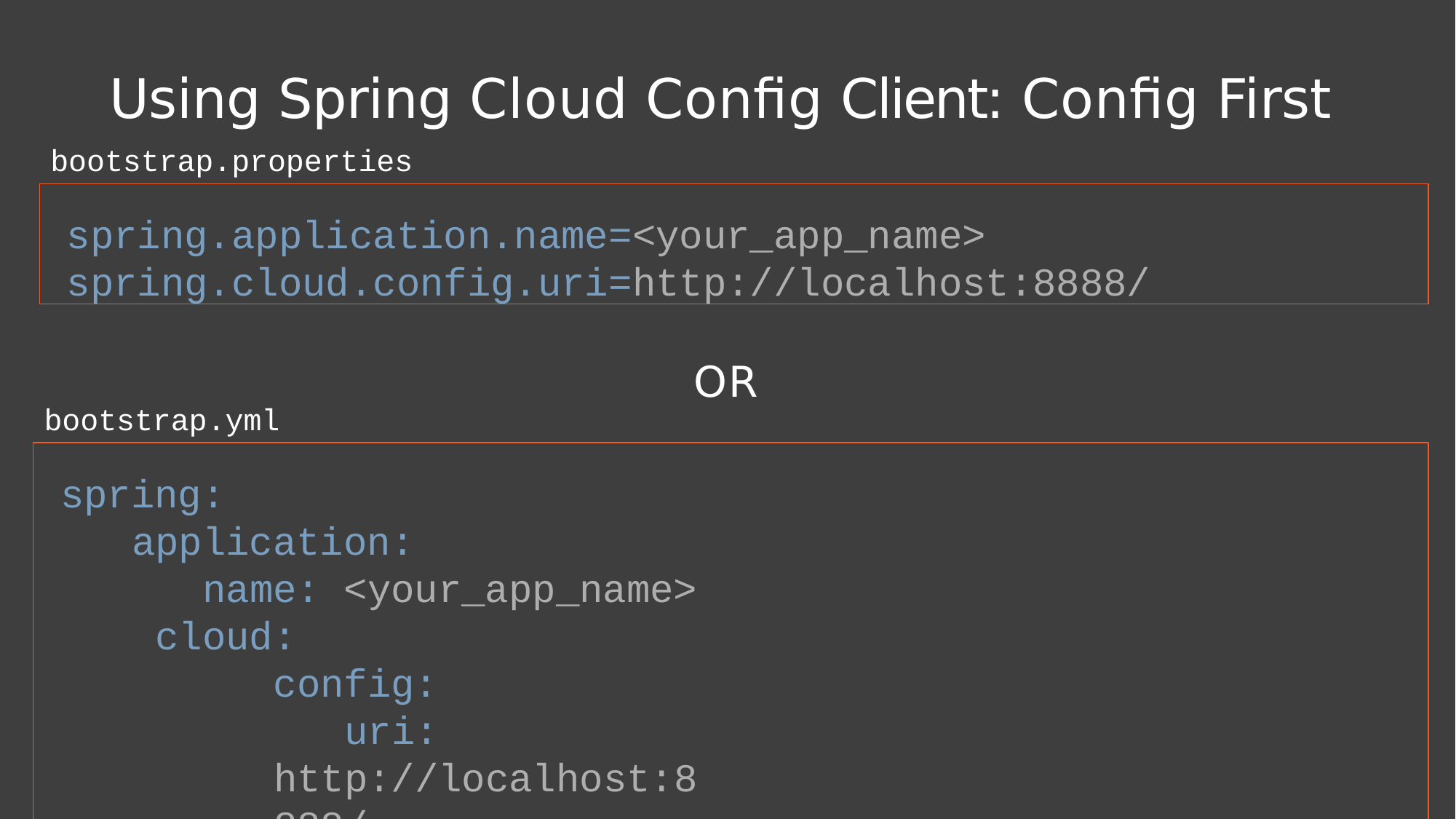

# Using Spring Cloud Config Client: Config First
bootstrap.properties
spring.application.name=<your_app_name>  spring.cloud.config.uri=http://localhost:8888/
OR
bootstrap.yml
spring:
application:
name: <your_app_name>  cloud:
config:
uri: http://localhost:8888/